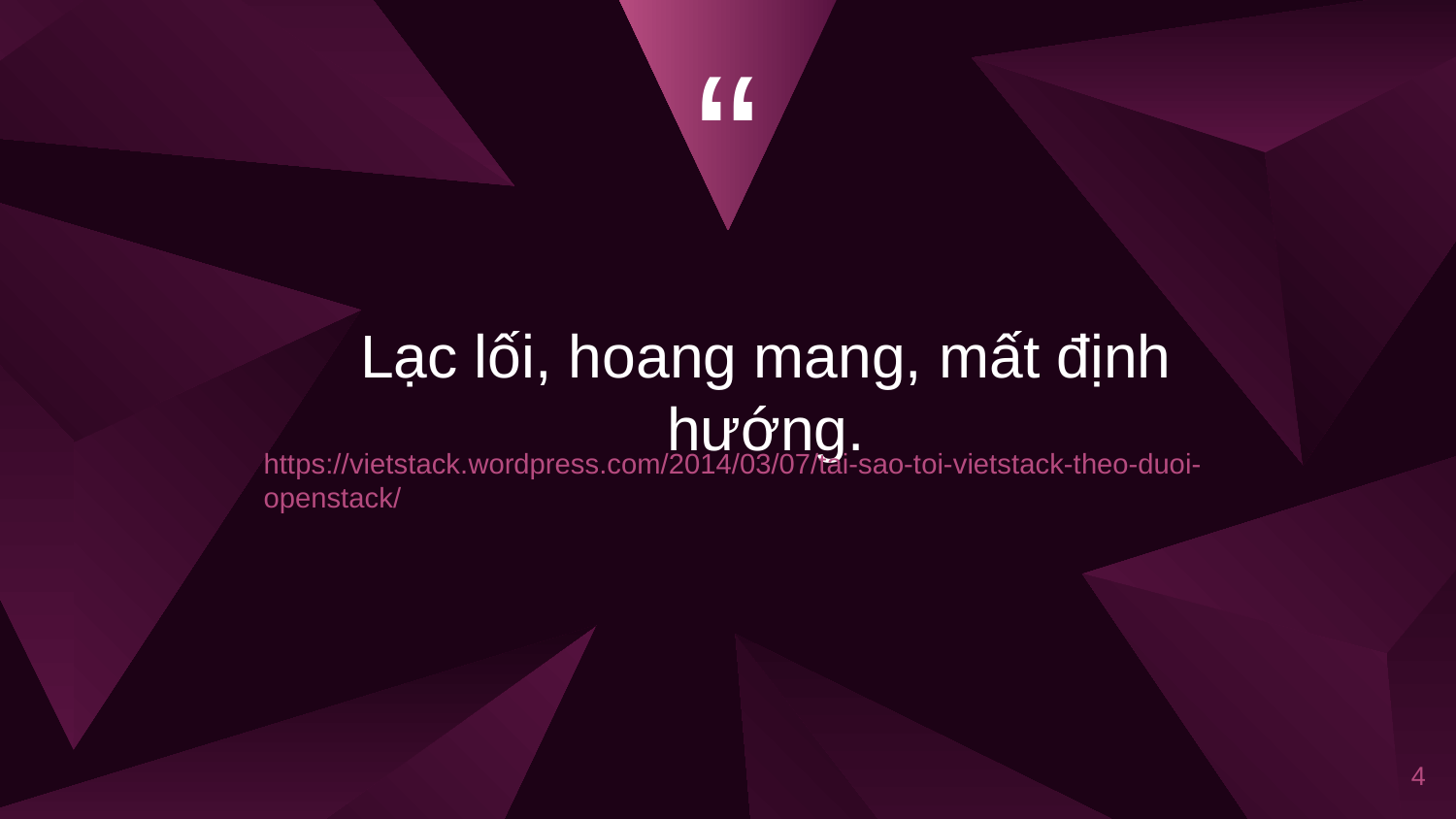

Lạc lối, hoang mang, mất định hướng.
https://vietstack.wordpress.com/2014/03/07/tai-sao-toi-vietstack-theo-duoi-openstack/
4